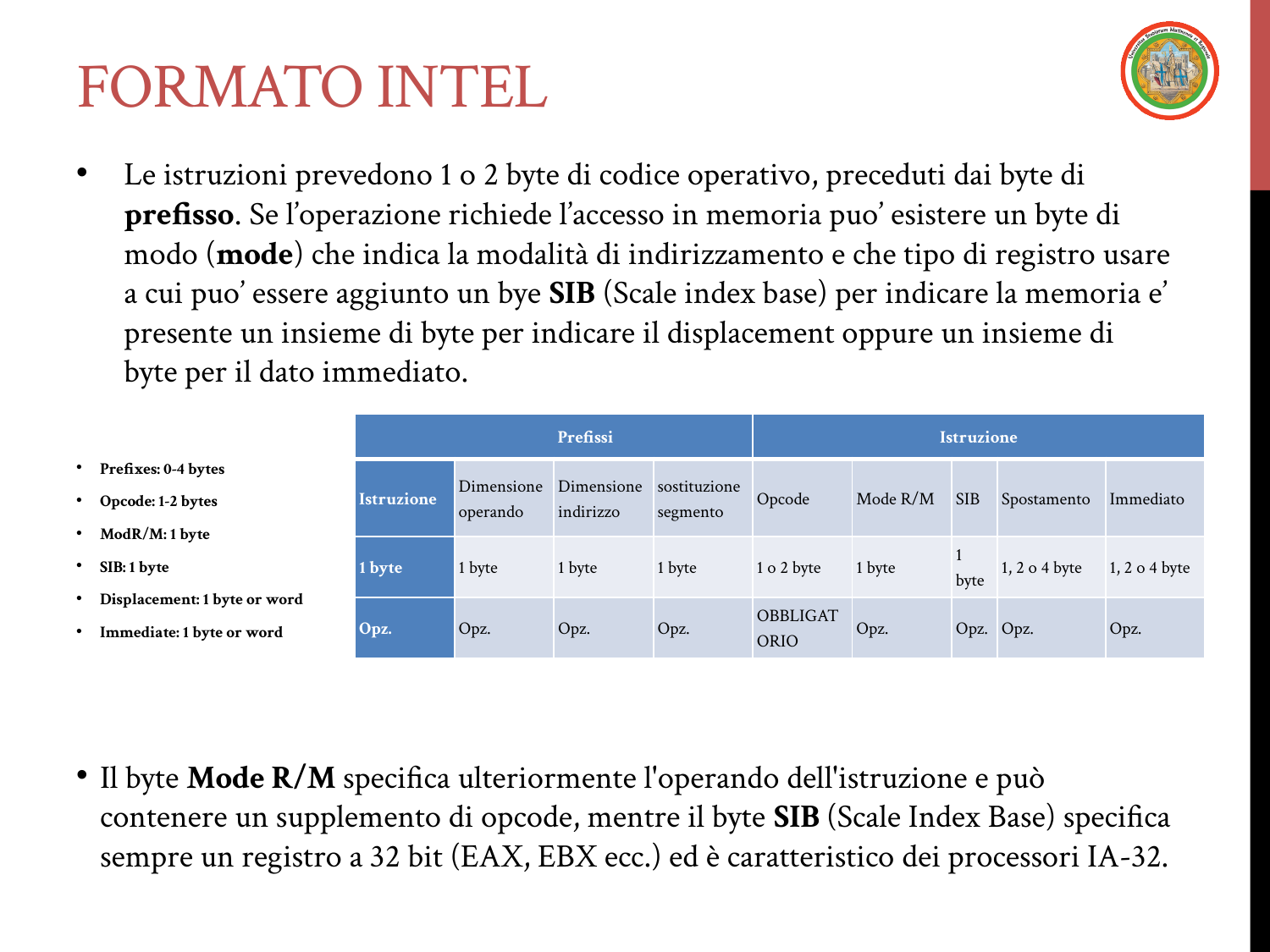

# Formato Intel
Le istruzioni prevedono 1 o 2 byte di codice operativo, preceduti dai byte di prefisso. Se l’operazione richiede l’accesso in memoria puo’ esistere un byte di modo (mode) che indica la modalità di indirizzamento e che tipo di registro usare a cui puo’ essere aggiunto un bye SIB (Scale index base) per indicare la memoria e’ presente un insieme di byte per indicare il displacement oppure un insieme di byte per il dato immediato.

Prefixes: 0-4 bytes
Opcode: 1-2 bytes
ModR/M: 1 byte
SIB: 1 byte
Displacement: 1 byte or word
Immediate: 1 byte or word

Il byte Mode R/M specifica ulteriormente l'operando dell'istruzione e può contenere un supplemento di opcode, mentre il byte SIB (Scale Index Base) specifica sempre un registro a 32 bit (EAX, EBX ecc.) ed è caratteristico dei processori IA-32.

| Prefissi |  |  |  | Istruzione |  |  |  |  |
| --- | --- | --- | --- | --- | --- | --- | --- | --- |
| Istruzione | Dimensione operando | Dimensione indirizzo | sostituzione segmento | Opcode | Mode R/M | SIB | Spostamento | Immediato |
| 1 byte | 1 byte | 1 byte | 1 byte | 1 o 2 byte | 1 byte | 1 byte | 1, 2 o 4 byte | 1, 2 o 4 byte |
| Opz. | Opz. | Opz. | Opz. | OBBLIGATORIO | Opz. | Opz. | Opz. | Opz. |